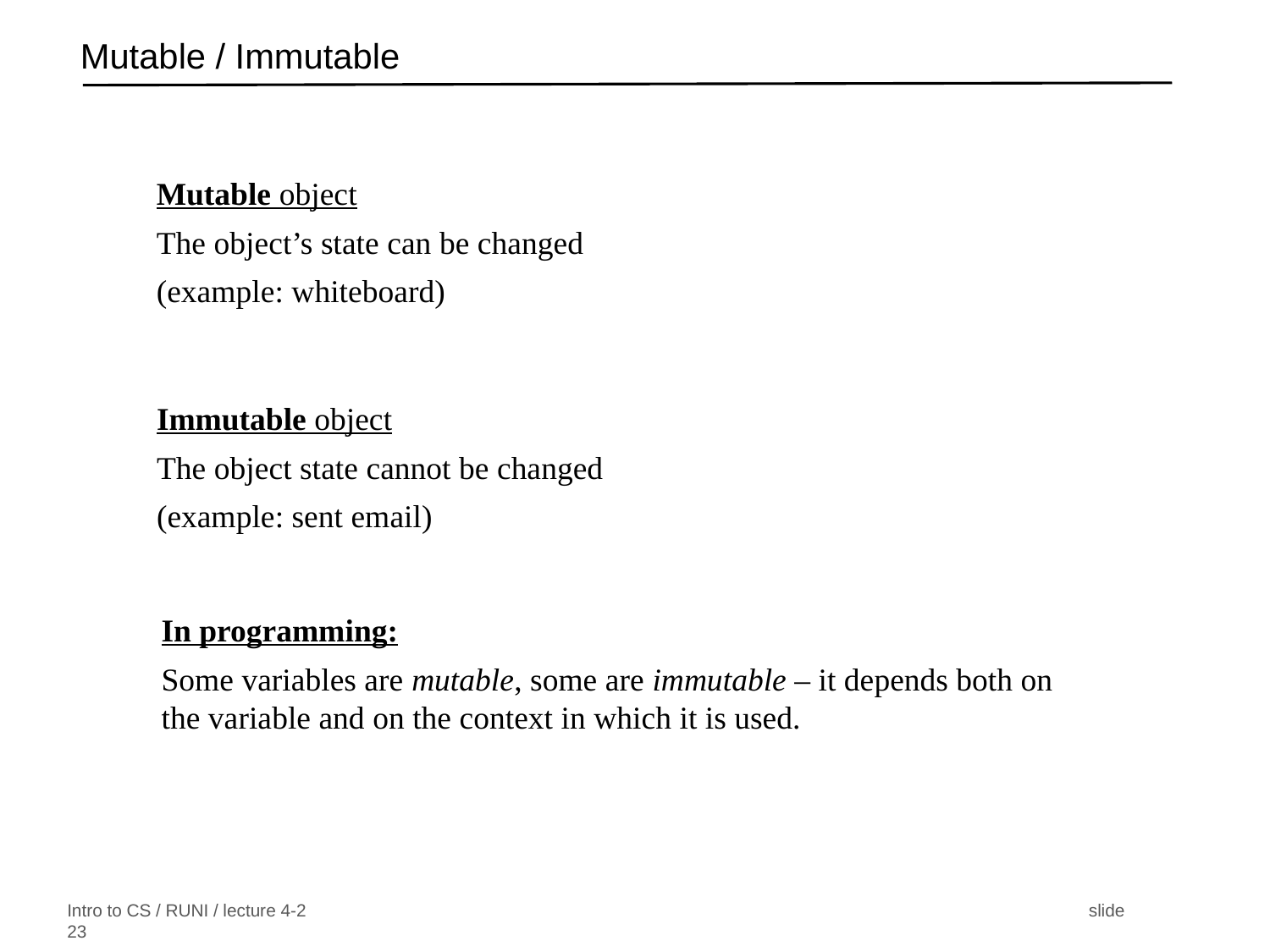

# Mutable / Immutable
Mutable object
The object’s state can be changed
(example: whiteboard)
Immutable object
The object state cannot be changed
(example: sent email)
In programming:
Some variables are mutable, some are immutable – it depends both on the variable and on the context in which it is used.